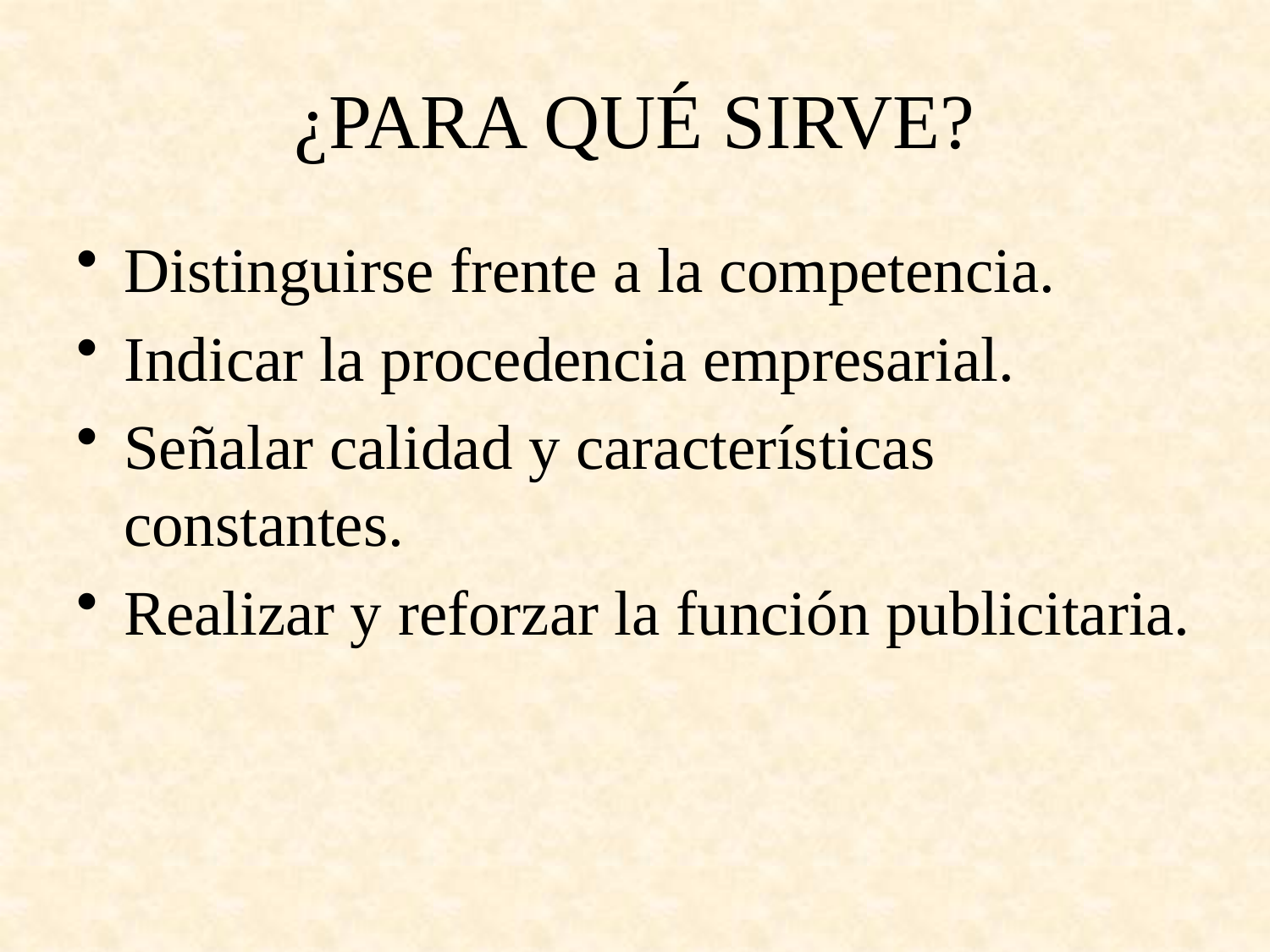

# ¿PARA QUÉ SIRVE?
Distinguirse frente a la competencia.
Indicar la procedencia empresarial.
Señalar calidad y características constantes.
Realizar y reforzar la función publicitaria.